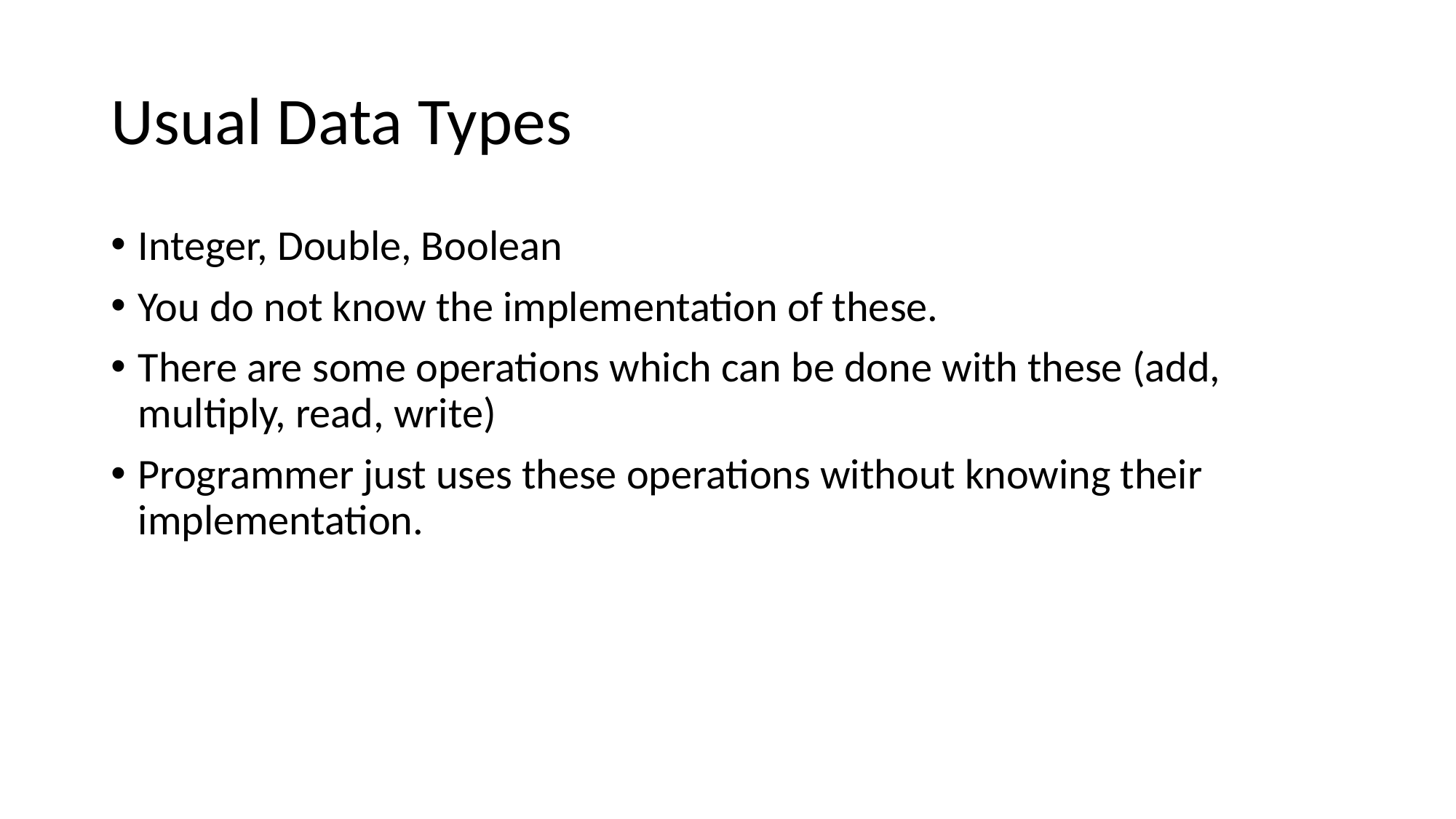

# Usual Data Types
Integer, Double, Boolean
You do not know the implementation of these.
There are some operations which can be done with these (add, multiply, read, write)
Programmer just uses these operations without knowing their implementation.